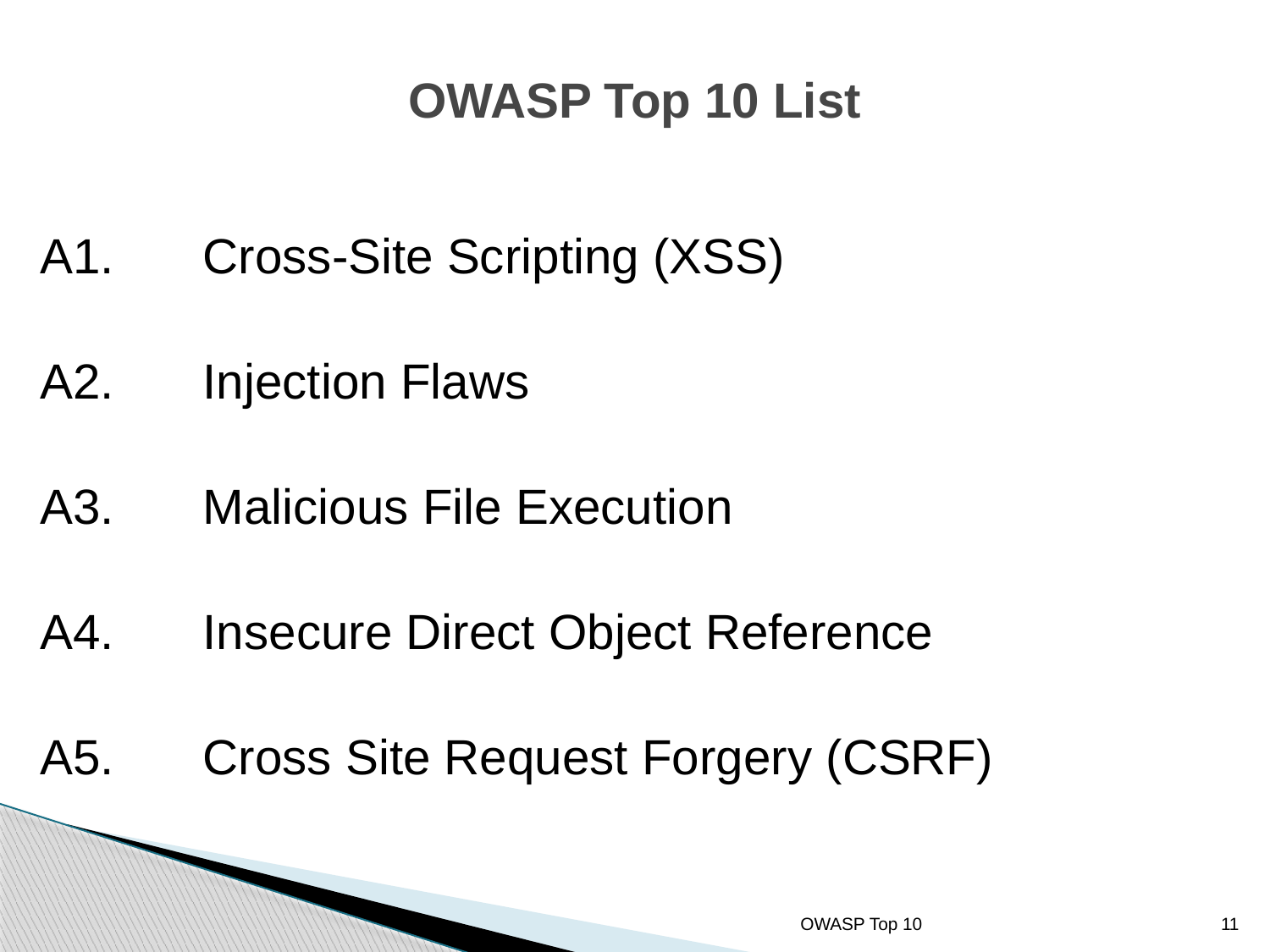

# OWASP Top 10 List
A1.	Cross-Site Scripting (XSS)
A2.	Injection Flaws
A3.	Malicious File Execution
A4.	Insecure Direct Object Reference
A5.	Cross Site Request Forgery (CSRF)
OWASP Top 10
11